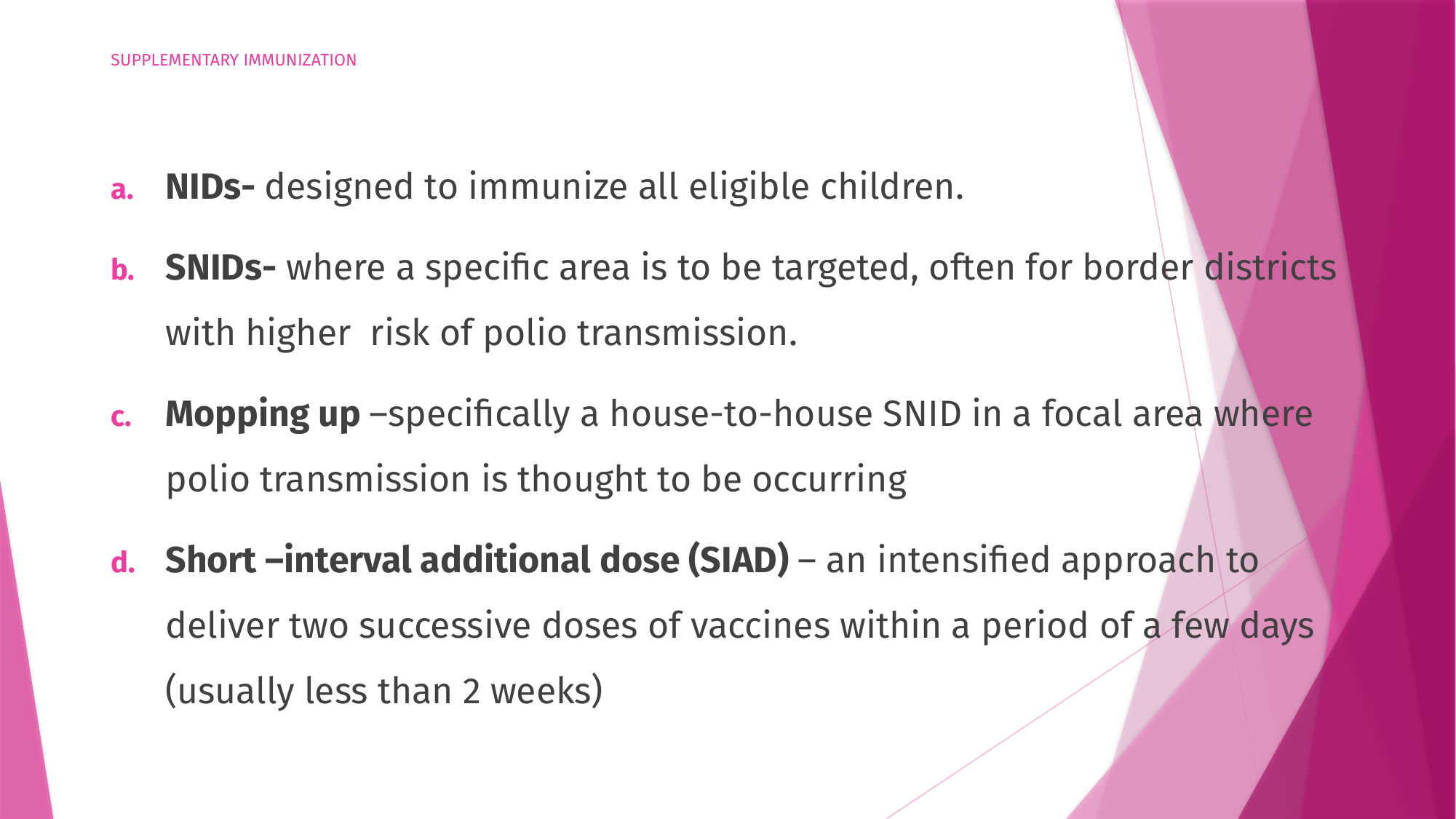

# SUPPLEMENTARY IMMUNIZATION
NIDs- designed to immunize all eligible children.
SNIDs- where a specific area is to be targeted, often for border districts with higher  risk of polio transmission.
Mopping up –specifically a house-to-house SNID in a focal area where polio transmission is thought to be occurring
Short –interval additional dose (SIAD) – an intensified approach to deliver two successive doses of vaccines within a period of a few days (usually less than 2 weeks)